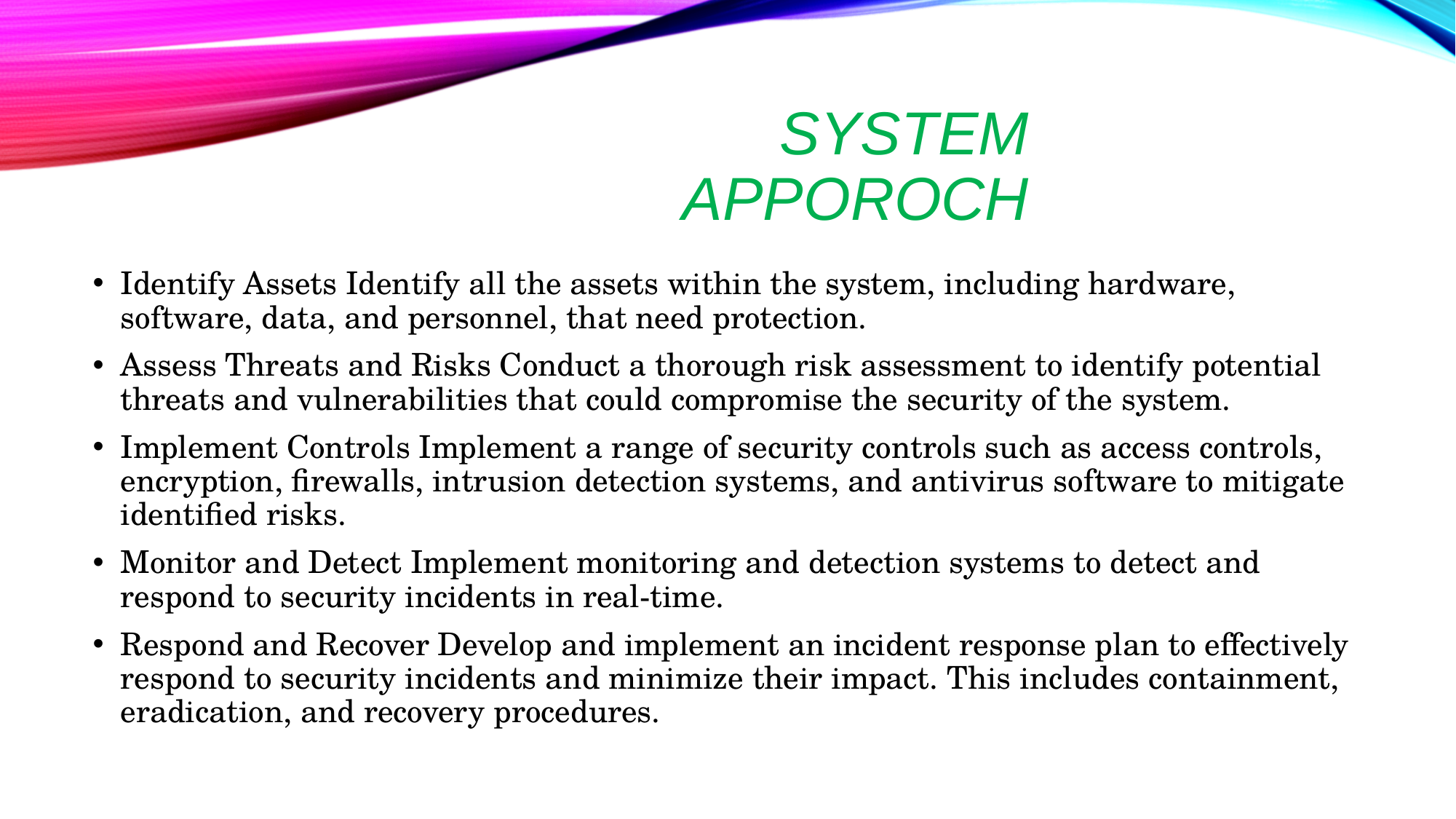

# System apporoch
Identify Assets Identify all the assets within the system, including hardware, software, data, and personnel, that need protection.
Assess Threats and Risks Conduct a thorough risk assessment to identify potential threats and vulnerabilities that could compromise the security of the system.
Implement Controls Implement a range of security controls such as access controls, encryption, firewalls, intrusion detection systems, and antivirus software to mitigate identified risks.
Monitor and Detect Implement monitoring and detection systems to detect and respond to security incidents in real-time.
Respond and Recover Develop and implement an incident response plan to effectively respond to security incidents and minimize their impact. This includes containment, eradication, and recovery procedures.